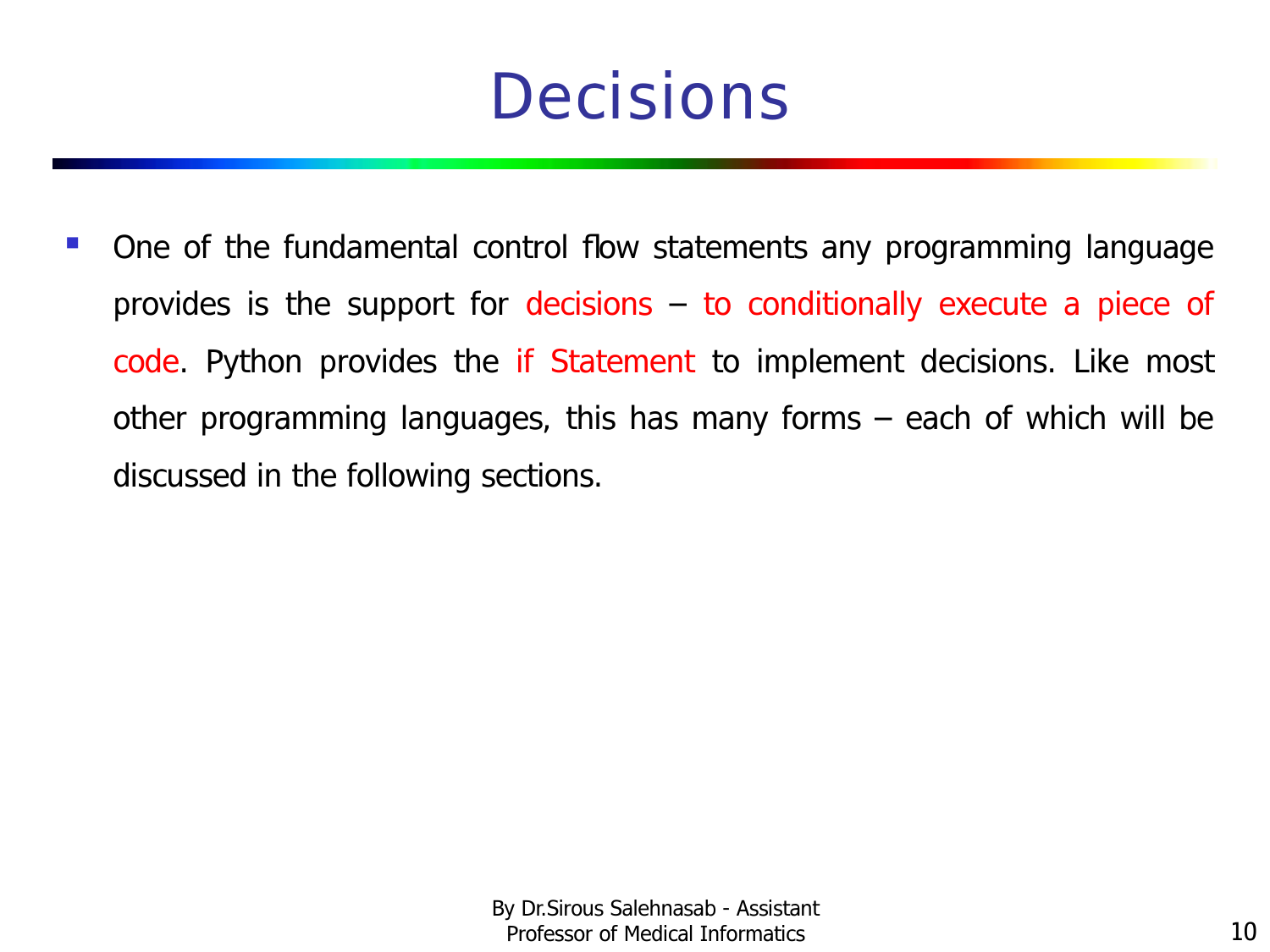

# Decisions
One of the fundamental control flow statements any programming language provides is the support for decisions – to conditionally execute a piece of code. Python provides the if Statement to implement decisions. Like most other programming languages, this has many forms – each of which will be discussed in the following sections.
10
By Dr.Sirous Salehnasab - Assistant Professor of Medical Informatics